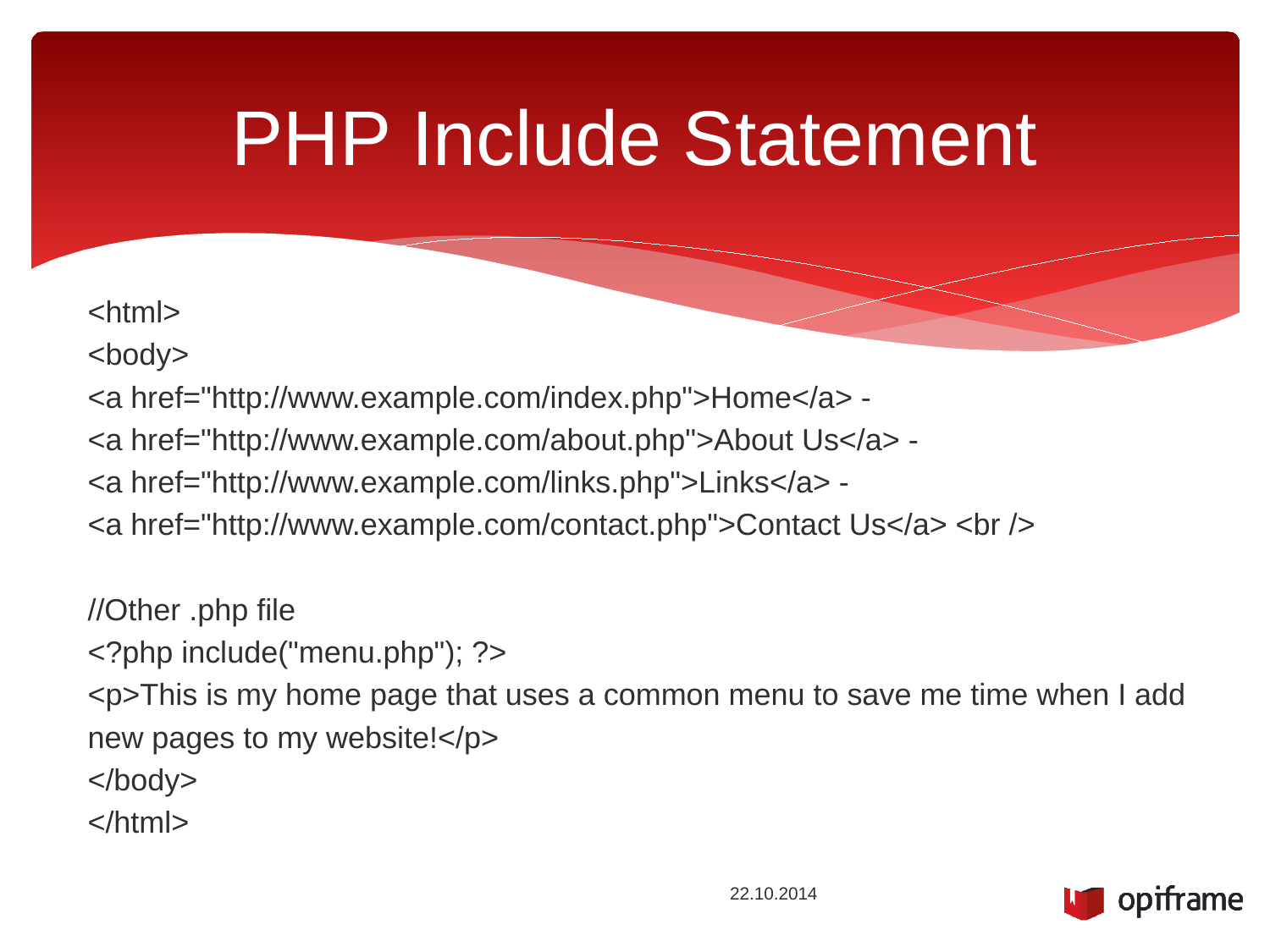

# PHP Include Statement
<html>
<body>
<a href="http://www.example.com/index.php">Home</a> -
<a href="http://www.example.com/about.php">About Us</a> -
<a href="http://www.example.com/links.php">Links</a> -
<a href="http://www.example.com/contact.php">Contact Us</a> <br />

//Other .php file
<?php include("menu.php"); ?>
<p>This is my home page that uses a common menu to save me time when I add
new pages to my website!</p>
</body>
</html>

22.10.2014